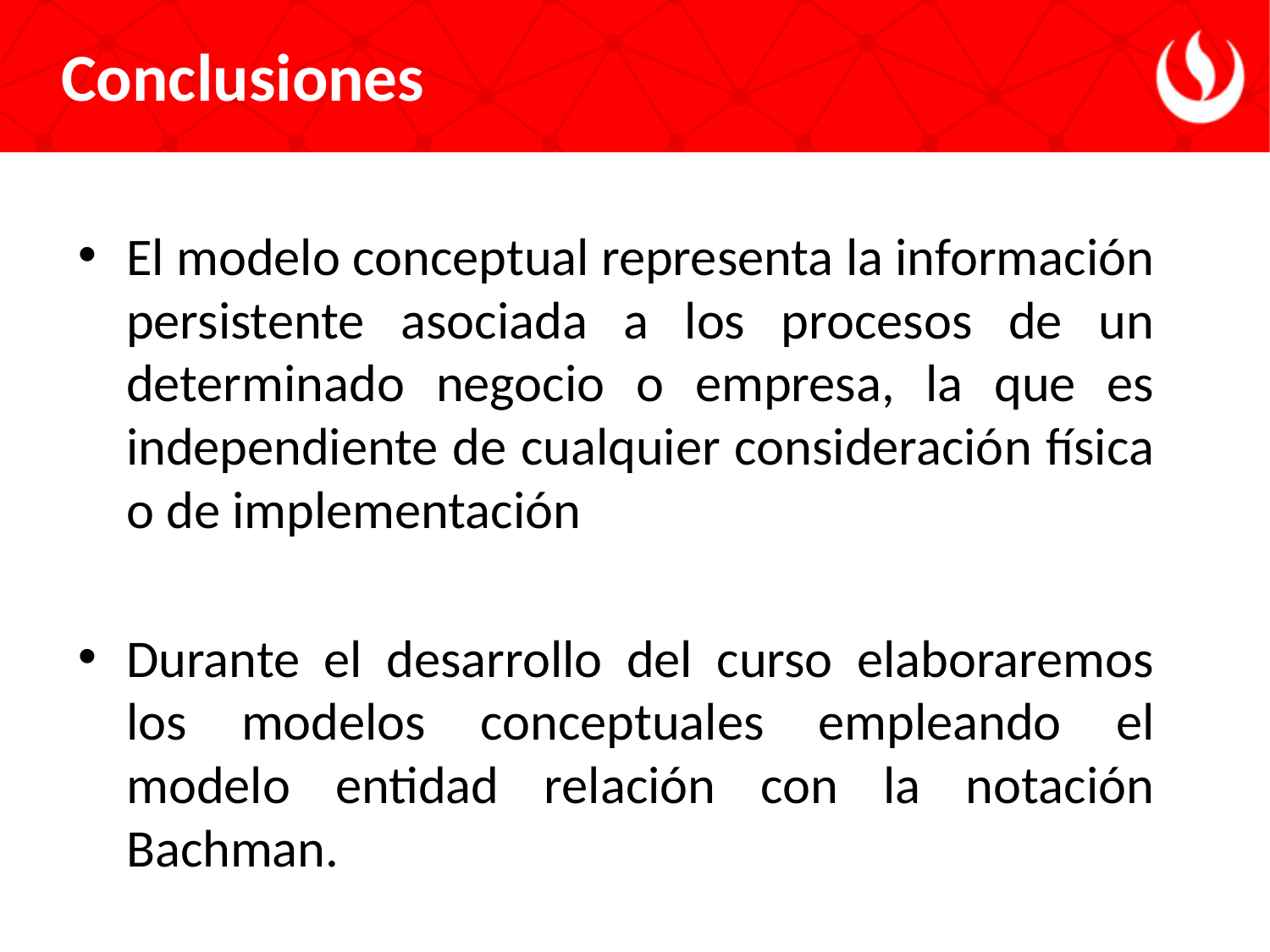

Conclusiones
El modelo conceptual representa la información persistente asociada a los procesos de un determinado negocio o empresa, la que es independiente de cualquier consideración física o de implementación

Durante el desarrollo del curso elaboraremos los modelos conceptuales empleando el modelo entidad relación con la notación Bachman.